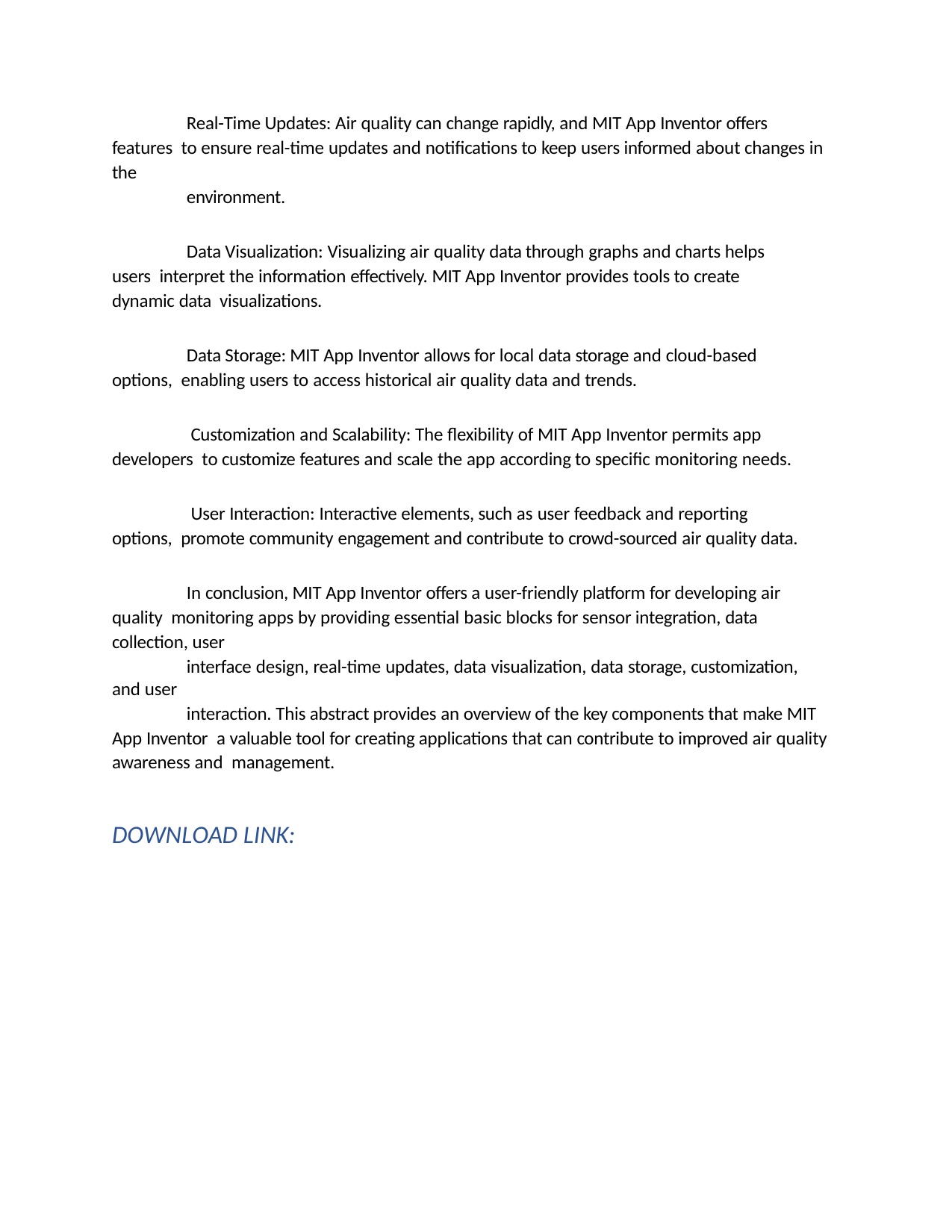

Real-Time Updates: Air quality can change rapidly, and MIT App Inventor offers features  to ensure real-time updates and notifications to keep users informed about changes in the
environment.

Data Visualization: Visualizing air quality data through graphs and charts helps users  interpret the information effectively. MIT App Inventor provides tools to create dynamic data  visualizations.

Data Storage: MIT App Inventor allows for local data storage and cloud-based options,  enabling users to access historical air quality data and trends.

Customization and Scalability: The flexibility of MIT App Inventor permits app developers  to customize features and scale the app according to specific monitoring needs.

User Interaction: Interactive elements, such as user feedback and reporting options,  promote community engagement and contribute to crowd-sourced air quality data.

In conclusion, MIT App Inventor offers a user-friendly platform for developing air quality  monitoring apps by providing essential basic blocks for sensor integration, data collection, user
interface design, real-time updates, data visualization, data storage, customization, and user
interaction. This abstract provides an overview of the key components that make MIT App Inventor  a valuable tool for creating applications that can contribute to improved air quality awareness and  management.
DOWNLOAD LINK: